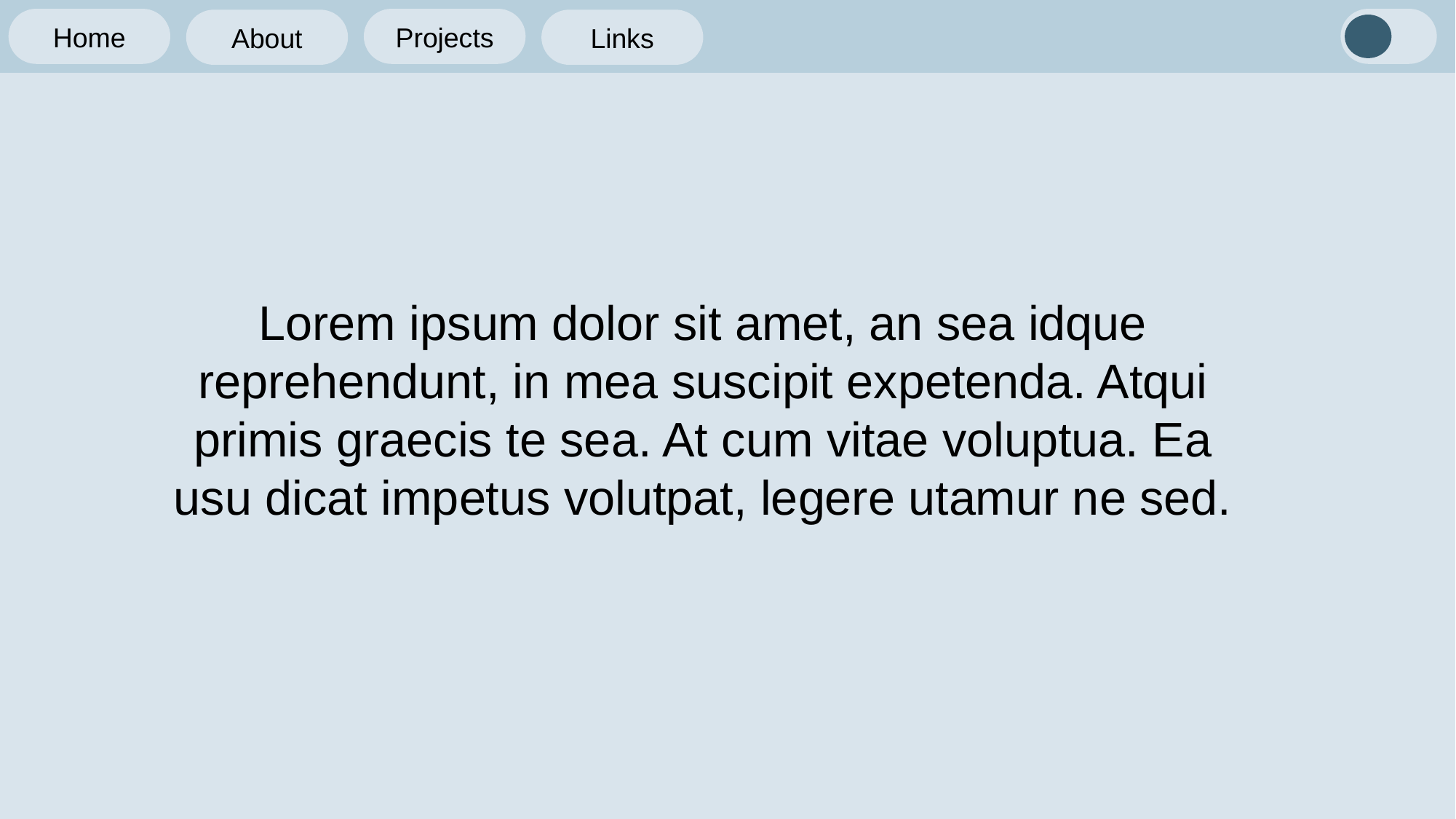

Home
Projects

About
Links

Lorem ipsum dolor sit amet, an sea idque reprehendunt, in mea suscipit expetenda. Atqui primis graecis te sea. At cum vitae voluptua. Ea usu dicat impetus volutpat, legere utamur ne sed.
About Section